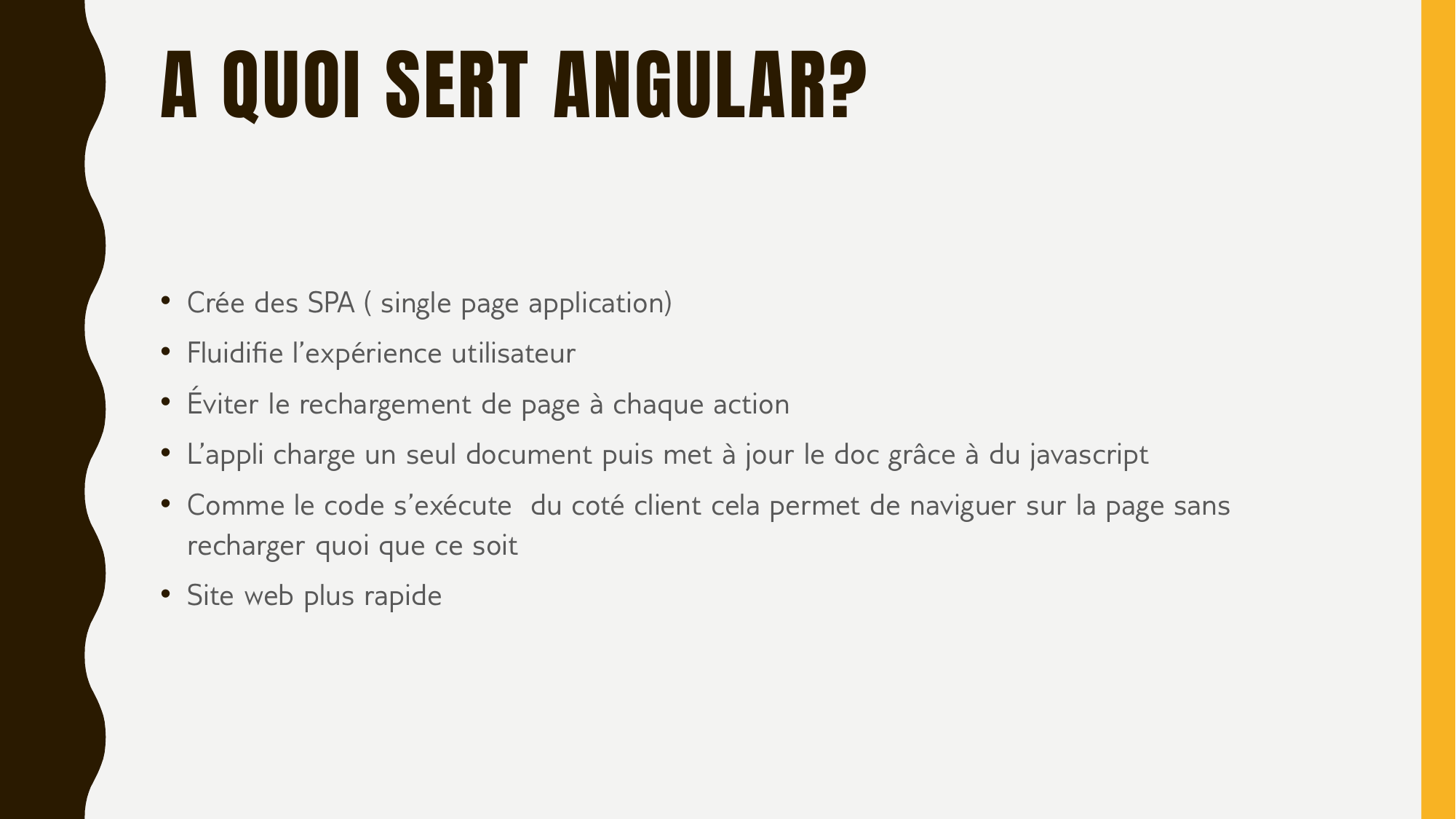

# A quoi sert ANGULAR?
Crée des SPA ( single page application)
Fluidifie l’expérience utilisateur
Éviter le rechargement de page à chaque action
L’appli charge un seul document puis met à jour le doc grâce à du javascript
Comme le code s’exécute  du coté client cela permet de naviguer sur la page sans recharger quoi que ce soit
Site web plus rapide